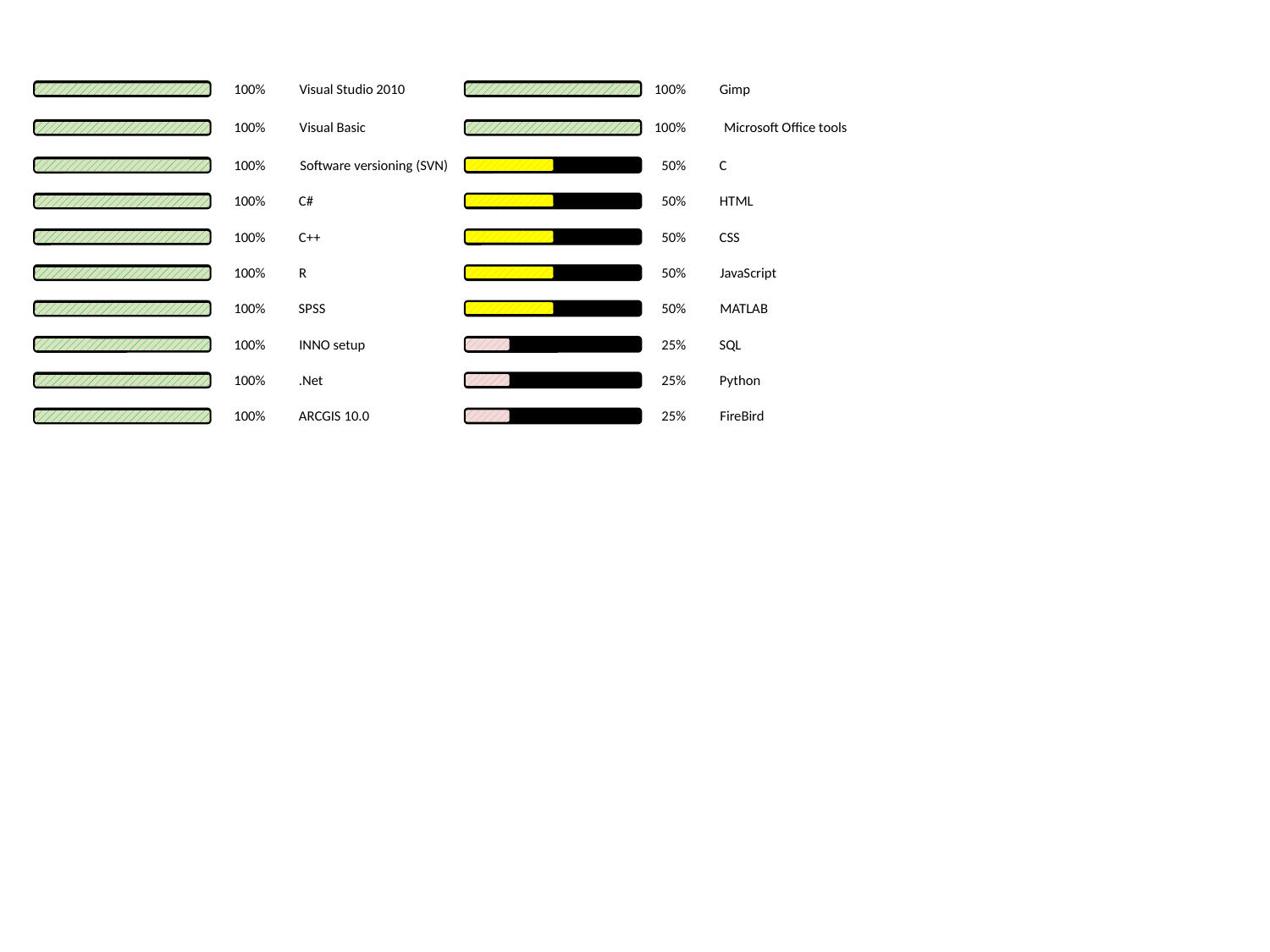

100%
Visual Studio 2010
100%
Gimp

100%
Visual Basic
100%
Microsoft Office tools

100%
Software versioning (SVN)
50%
C

100%
C#
50%
HTML

100%
C++
50%
CSS

100%
R
50%
JavaScript

100%
SPSS
50%
MATLAB

100%
INNO setup
25%
SQL

100%
.Net
25%
Python

100%
ARCGIS 10.0
25%
FireBird

SQL
25%